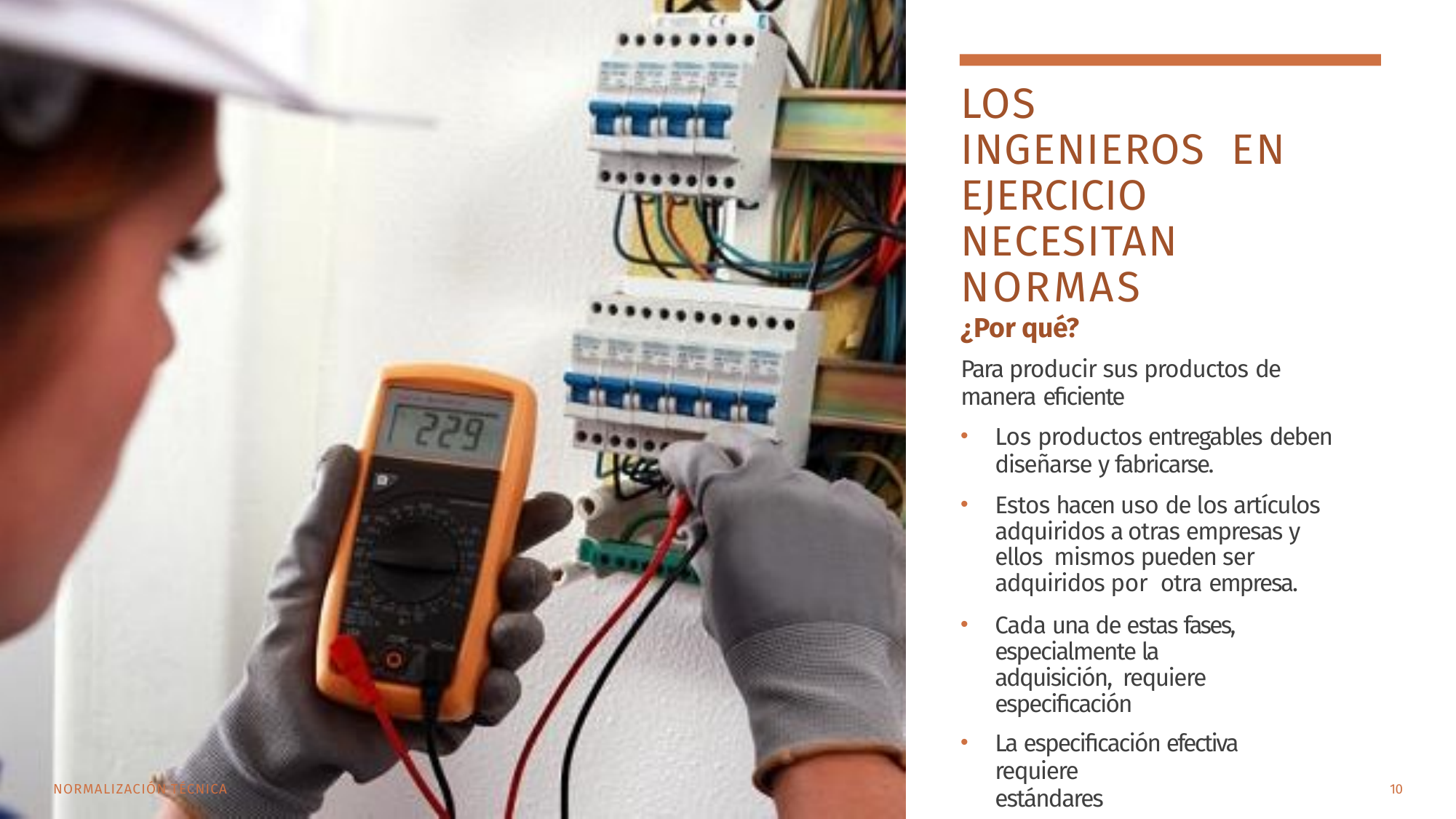

# LOS INGENIEROS  EN EJERCICIO  NECESITAN  NORMAS
¿Por qué?
Para producir sus productos de
manera eficiente
Los productos entregables deben
diseñarse y fabricarse.
Estos hacen uso de los artículos  adquiridos a otras empresas y ellos  mismos pueden ser adquiridos por  otra empresa.
Cada una de estas fases,  especialmente la adquisición,  requiere especificación
La especificación efectiva requiere
estándares
NORMALIZACIÓN TÉCNICA
10